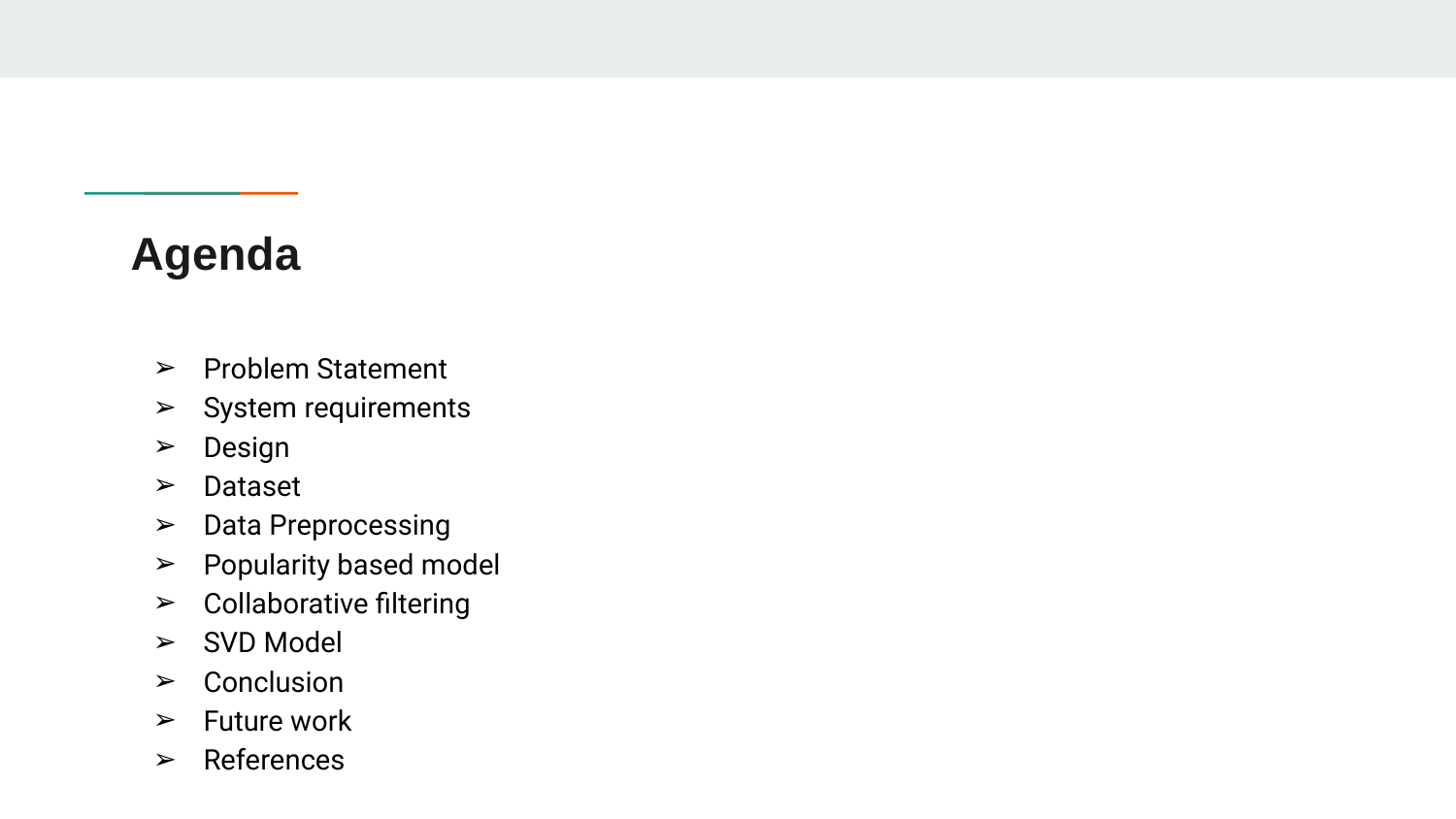

# Agenda
Problem Statement
System requirements
Design
Dataset
Data Preprocessing
Popularity based model
Collaborative filtering
SVD Model
Conclusion
Future work
References